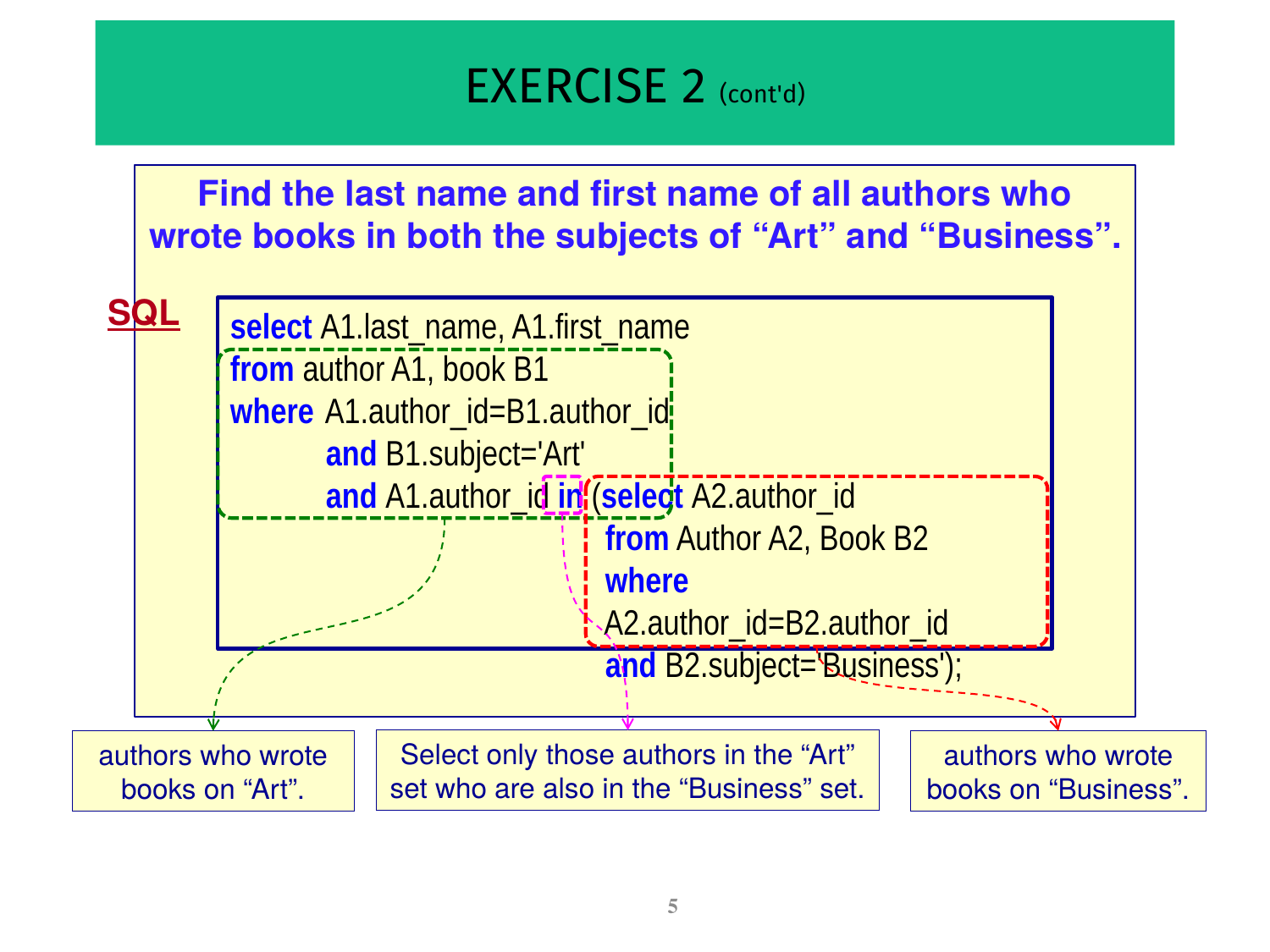

# EXERCISE 2 (cont'd)
Find the last name and first name of all authors who wrote books in both the subjects of “Art” and “Business”.
SQL
select A1.last_name, A1.first_name
from author A1, book B1
where	A1.author_id=B1.author_id
and B1.subject='Art'
and A1.author_id in (select A2.author_id
from Author A2, Book B2
where A2.author_id=B2.author_id
and B2.subject='Business');

authors who wrote books on “Art”.

Select only those authors in the “Art” set who are also in the “Business” set.

authors who wrote books on “Business”.
5